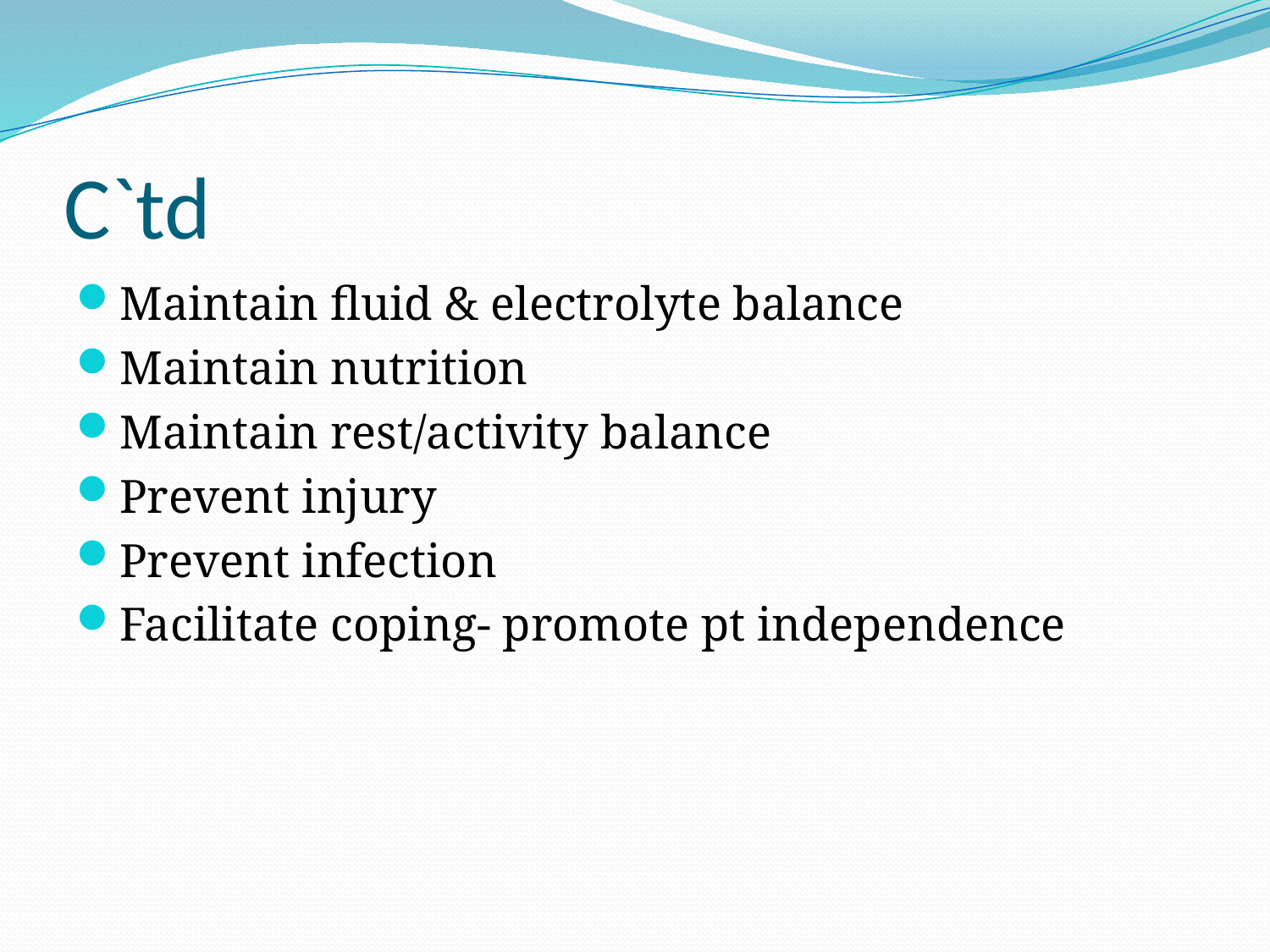

# C`td
Maintain fluid & electrolyte balance
Maintain nutrition
Maintain rest/activity balance
Prevent injury
Prevent infection
Facilitate coping- promote pt independence